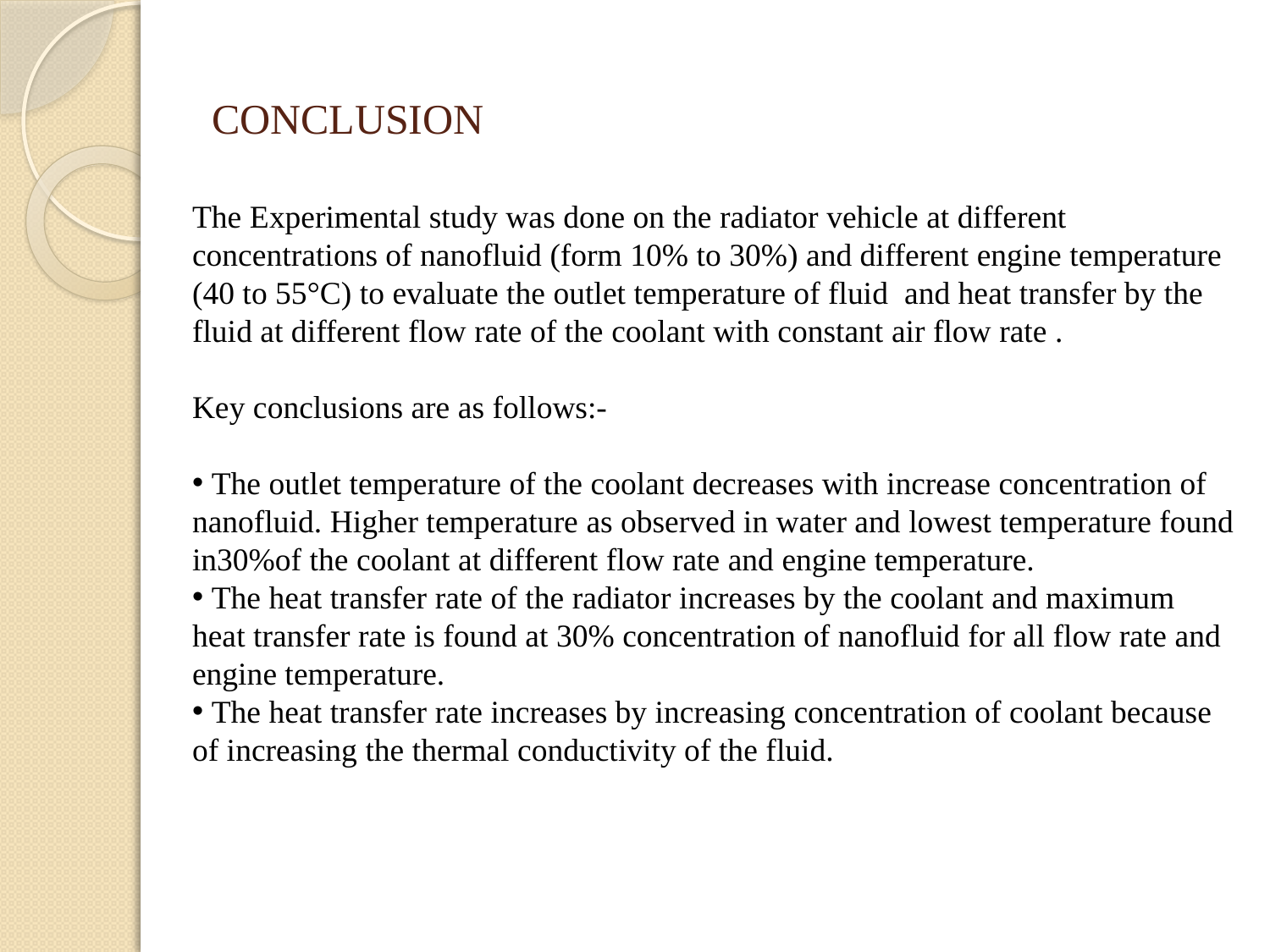

# CONCLUSION
The Experimental study was done on the radiator vehicle at different concentrations of nanofluid (form 10% to 30%) and different engine temperature (40 to 55°C) to evaluate the outlet temperature of fluid  and heat transfer by the fluid at different flow rate of the coolant with constant air flow rate .

Key conclusions are as follows:-

 The outlet temperature of the coolant decreases with increase concentration of  nanofluid. Higher temperature as observed in water and lowest temperature found in30%of the coolant at different flow rate and engine temperature.
 The heat transfer rate of the radiator increases by the coolant and maximum heat transfer rate is found at 30% concentration of nanofluid for all flow rate and engine temperature.
 The heat transfer rate increases by increasing concentration of coolant because of increasing the thermal conductivity of the fluid.